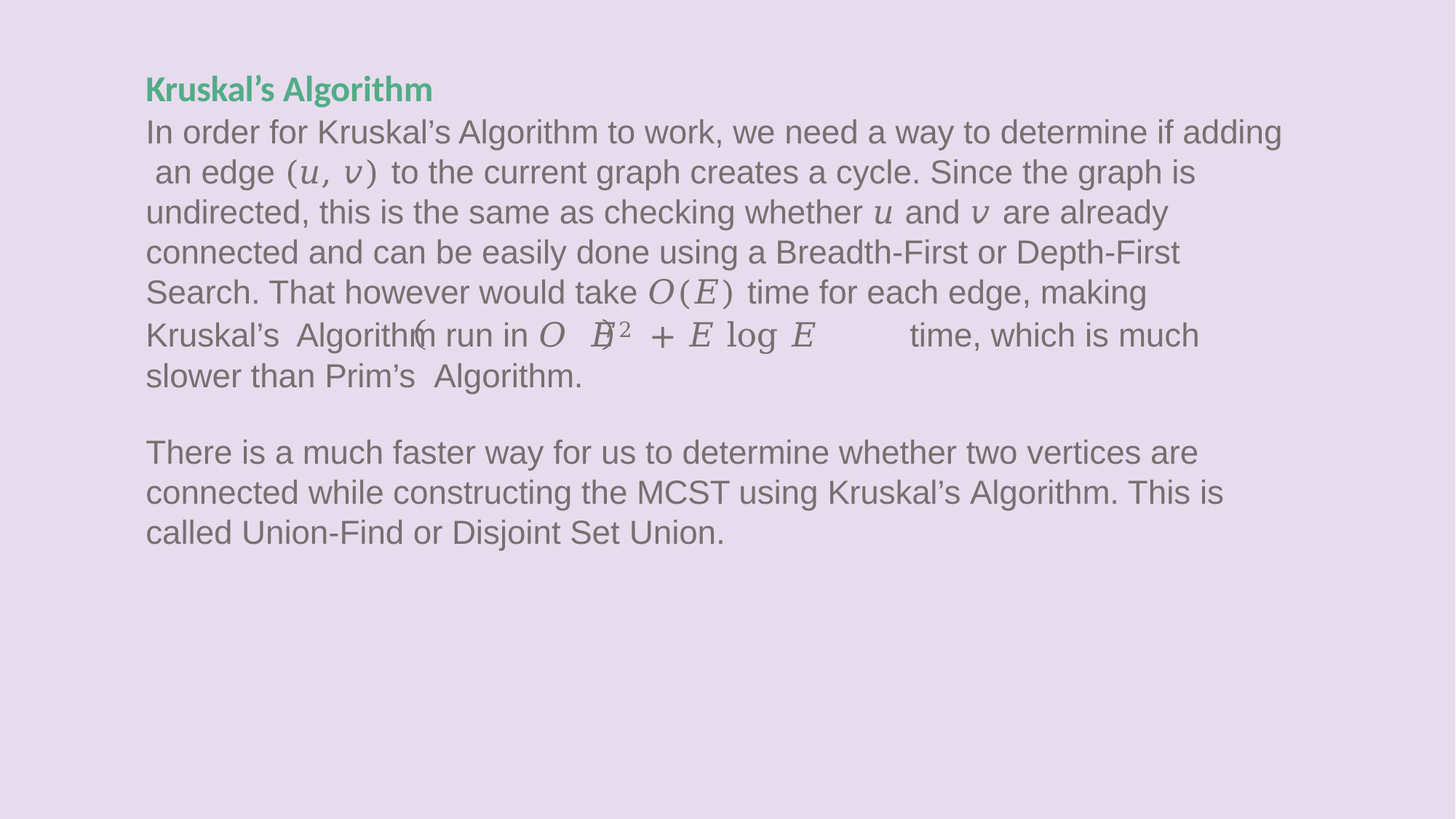

Kruskal’s Algorithm
In order for Kruskal’s Algorithm to work, we need a way to determine if adding  an edge (𝑢, 𝑣) to the current graph creates a cycle. Since the graph is  undirected, this is the same as checking whether 𝑢 and 𝑣 are already  connected and can be easily done using a Breadth-First or Depth-First  Search. That however would take 𝑂(𝐸) time for each edge, making Kruskal’s  Algorithm run in 𝑂  𝐸2  + 𝐸 log 𝐸	time, which is much slower than Prim’s  Algorithm.

There is a much faster way for us to determine whether two vertices are  connected while constructing the MCST using Kruskal’s Algorithm. This is  called Union-Find or Disjoint Set Union.